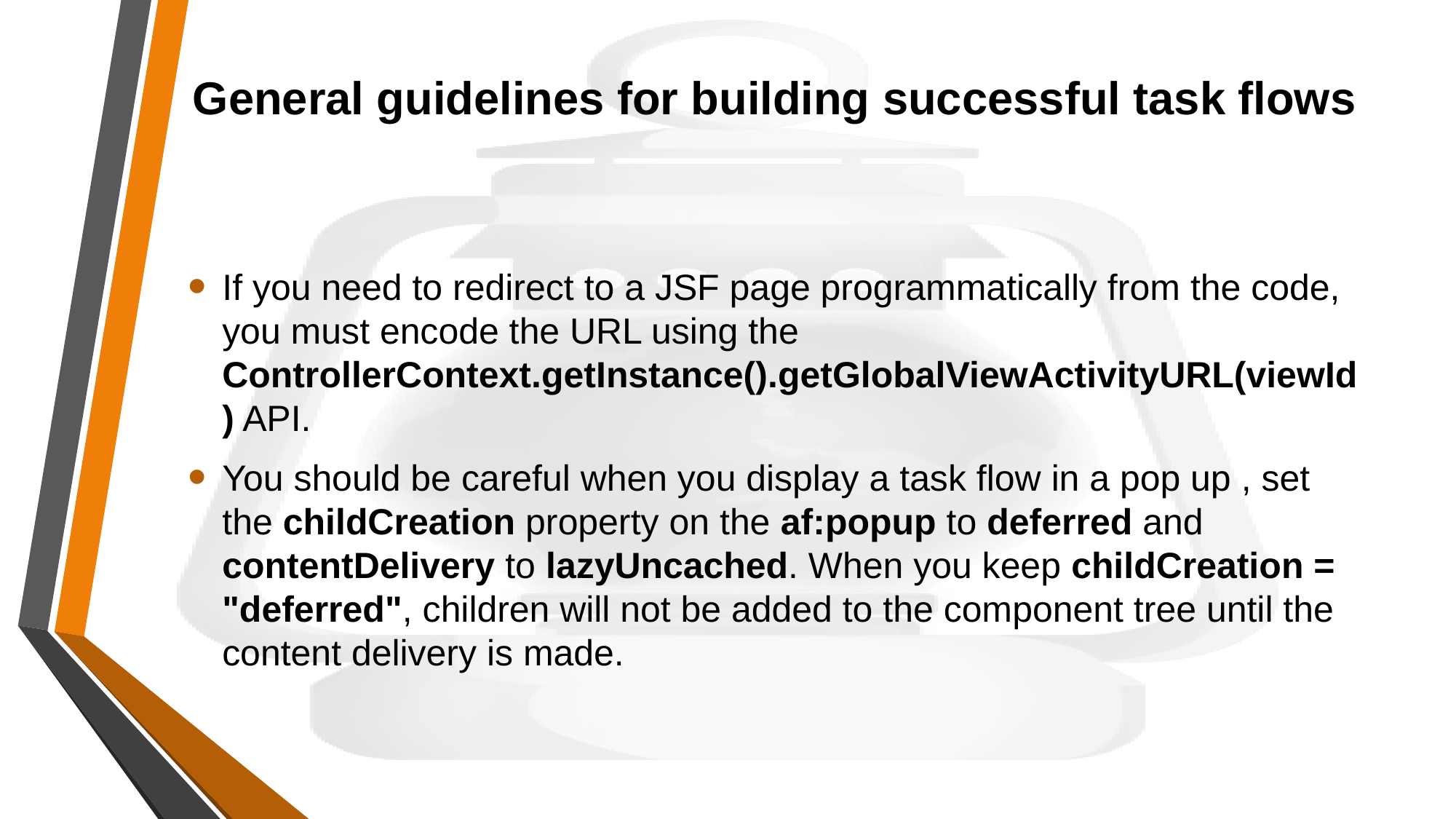

# General guidelines for building successful task flows
If you need to redirect to a JSF page programmatically from the code, you must encode the URL using the ControllerContext.getInstance().getGlobalViewActivityURL(viewId) API.
You should be careful when you display a task flow in a pop up , set the childCreation property on the af:popup to deferred and contentDelivery to lazyUncached. When you keep childCreation = "deferred", children will not be added to the component tree until the content delivery is made.